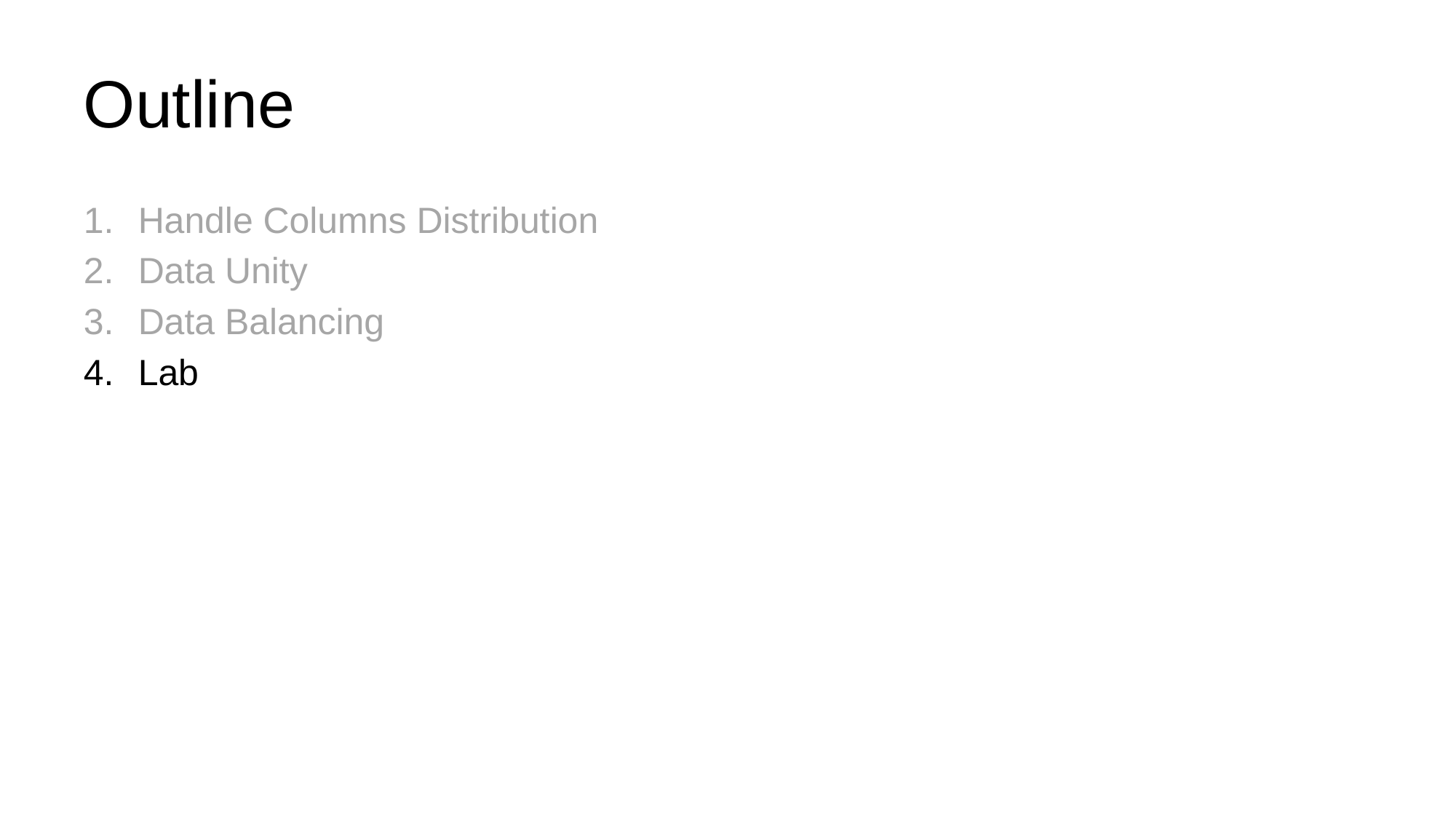

# Outline
Handle Columns Distribution
Data Unity
Data Balancing
Lab